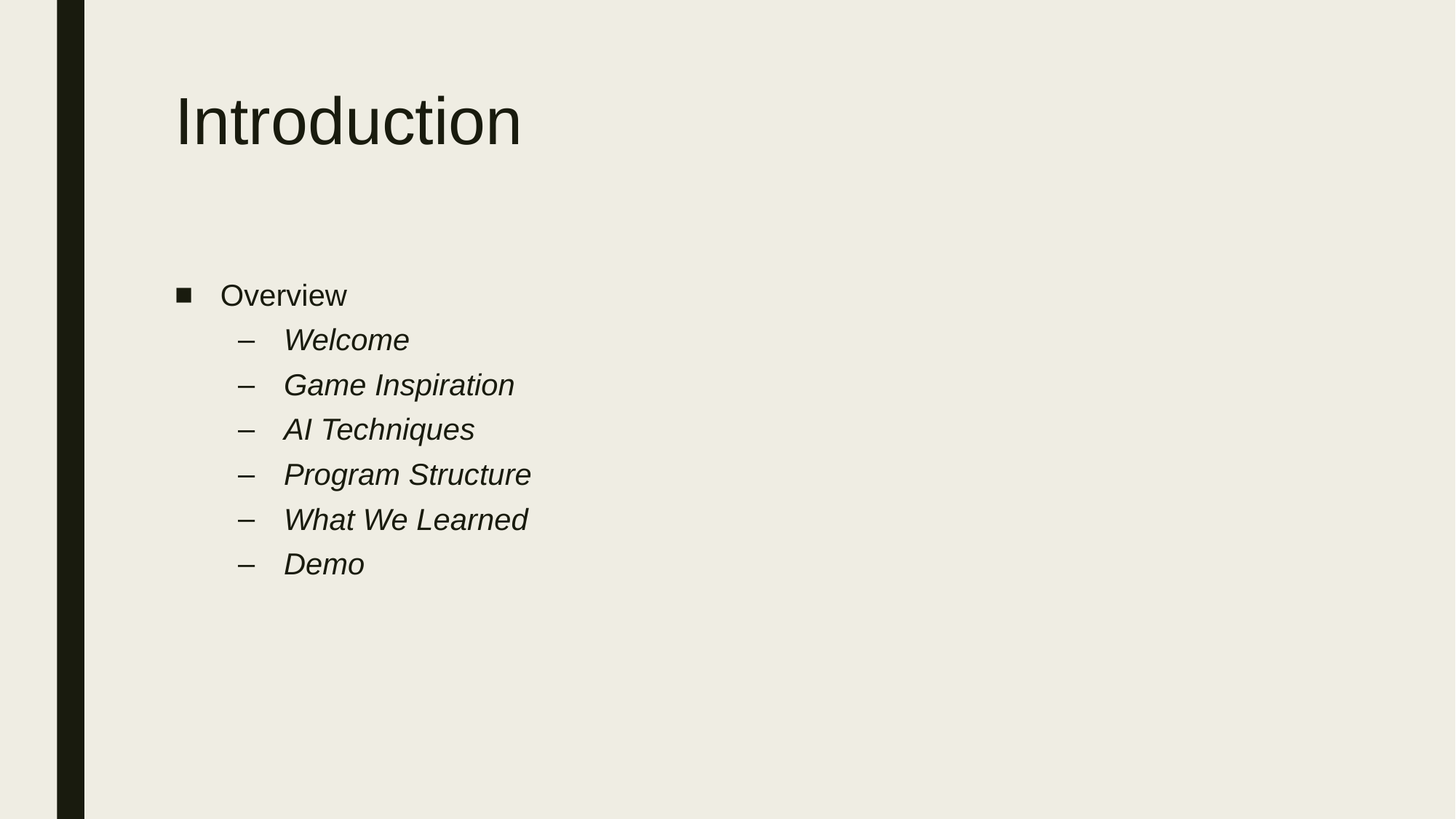

# Introduction
Overview
Welcome
Game Inspiration
AI Techniques
Program Structure
What We Learned
Demo